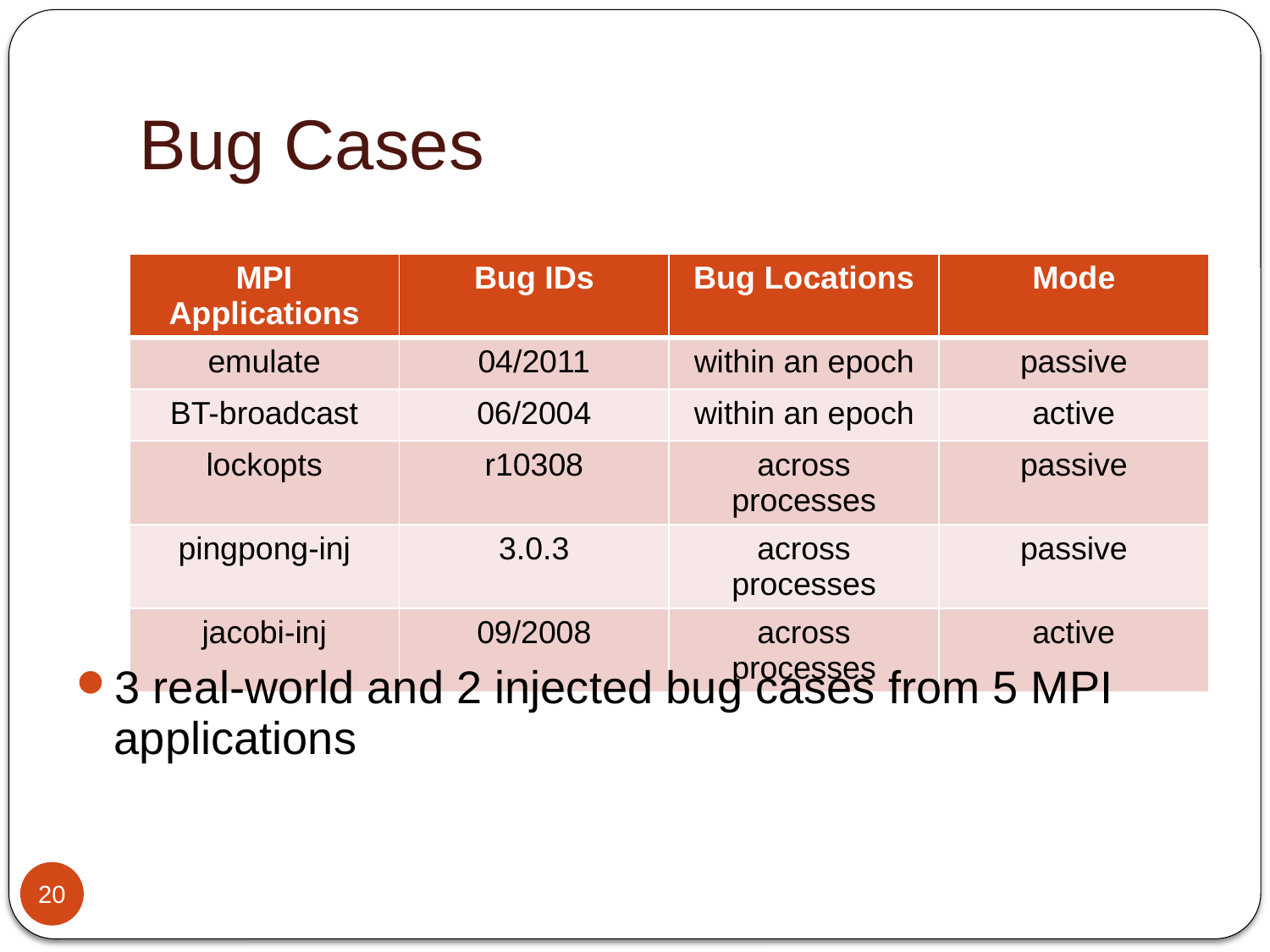

# Bug Cases
| MPI Applications | Bug IDs | Bug Locations | Mode |
| --- | --- | --- | --- |
| emulate | 04/2011 | within an epoch | passive |
| BT-broadcast | 06/2004 | within an epoch | active |
| lockopts | r10308 | across processes | passive |
| pingpong-inj | 3.0.3 | across processes | passive |
| jacobi-inj | 09/2008 | across processes | active |
3 real-world and 2 injected bug cases from 5 MPI applications

20